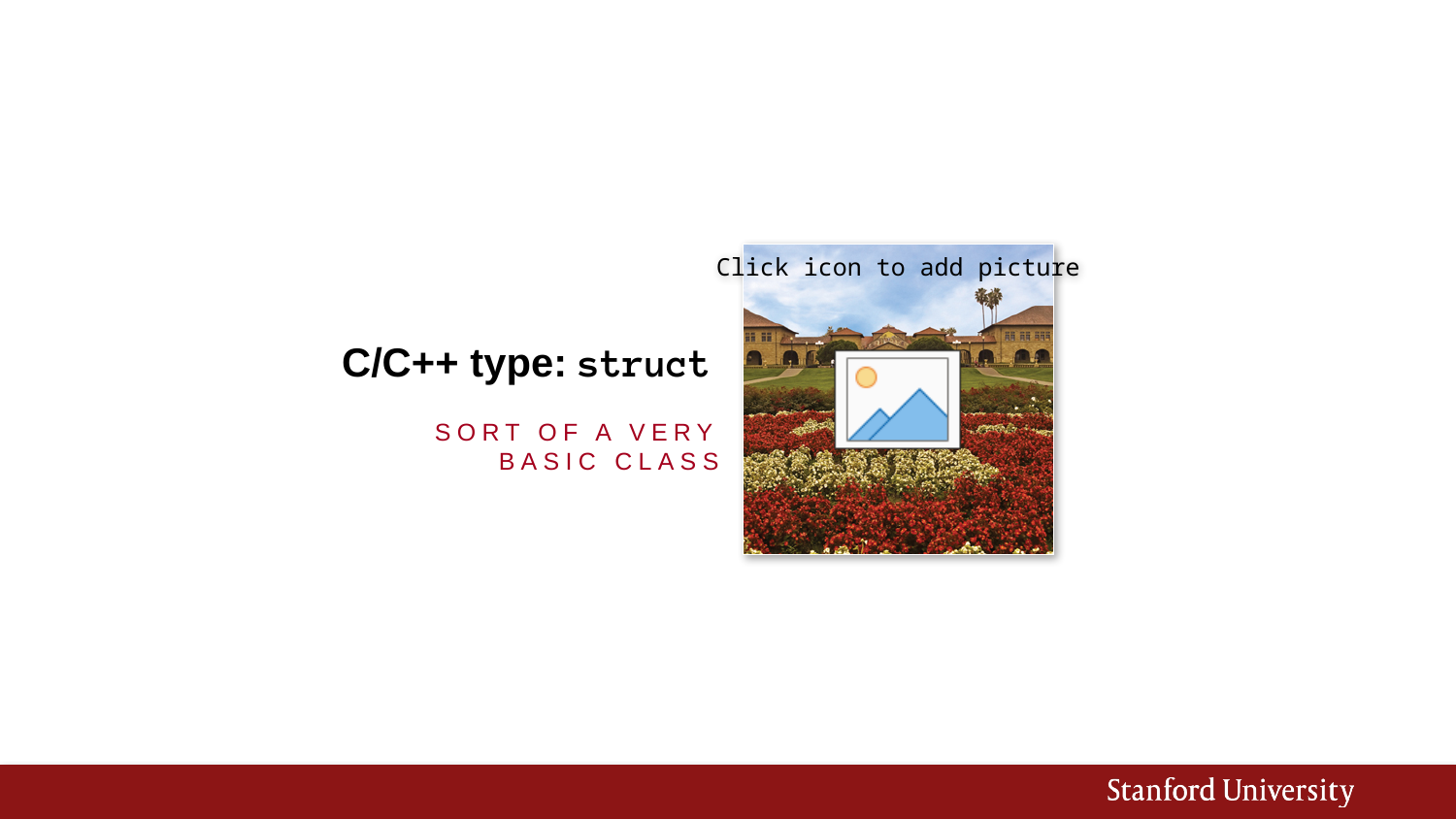

# C/C++ type: struct
Sort of a very basic class